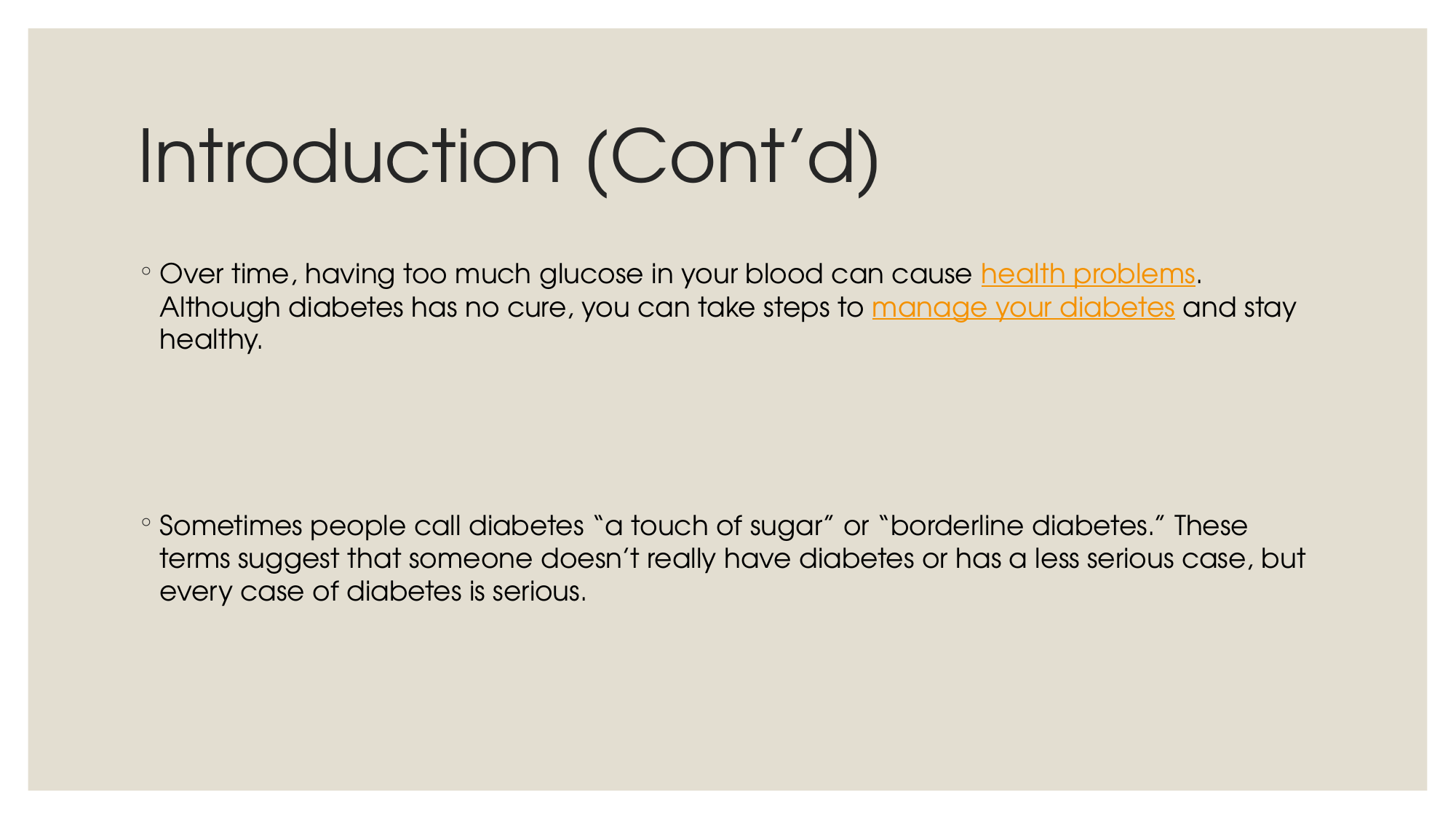

# Introduction (Cont’d)
Over time, having too much glucose in your blood can cause health problems. Although diabetes has no cure, you can take steps to manage your diabetes and stay healthy.

Sometimes people call diabetes “a touch of sugar” or “borderline diabetes.” These terms suggest that someone doesn’t really have diabetes or has a less serious case, but every case of diabetes is serious.